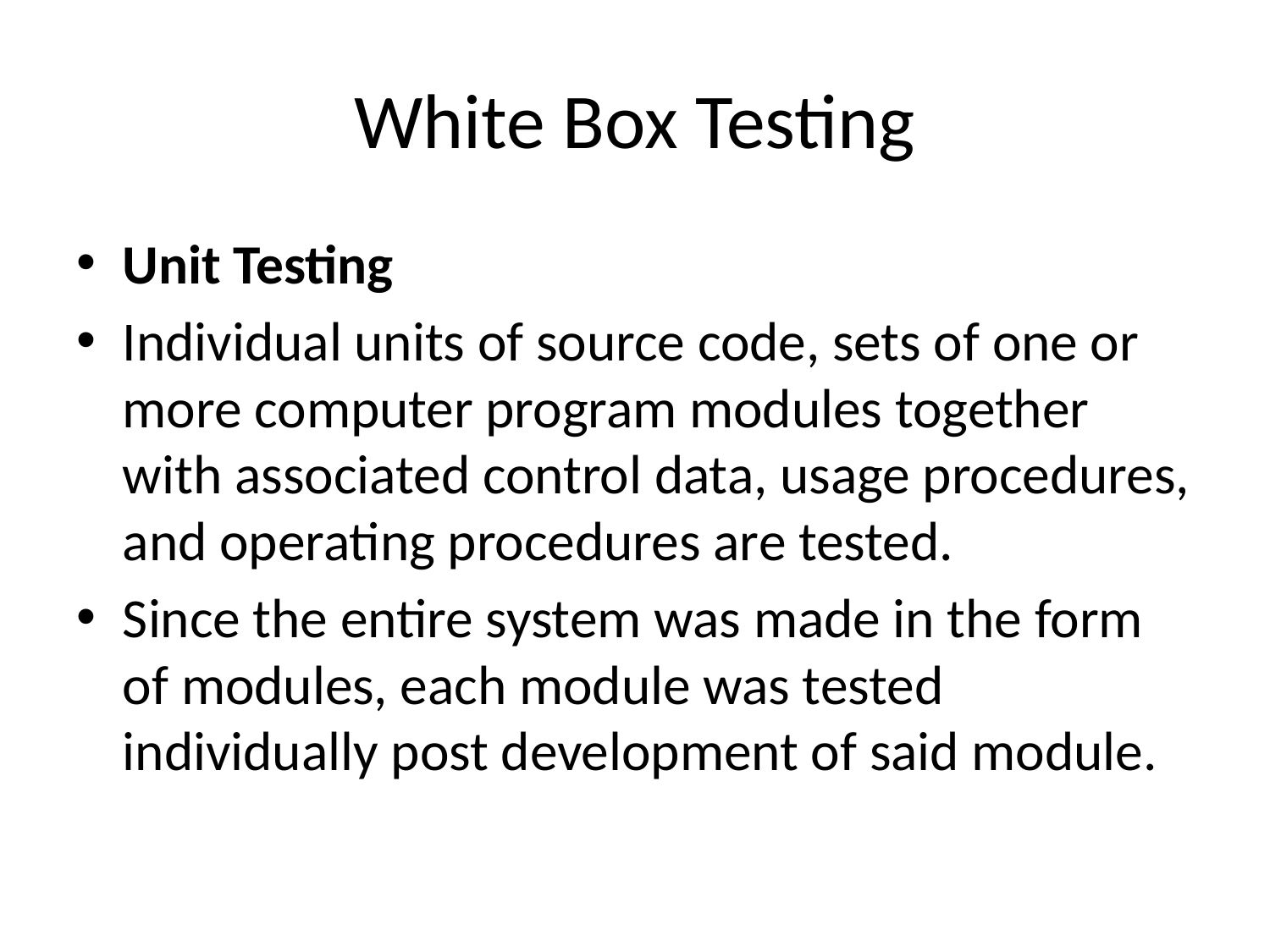

# White Box Testing
Unit Testing
Individual units of source code, sets of one or more computer program modules together with associated control data, usage procedures, and operating procedures are tested.
Since the entire system was made in the form of modules, each module was tested individually post development of said module.